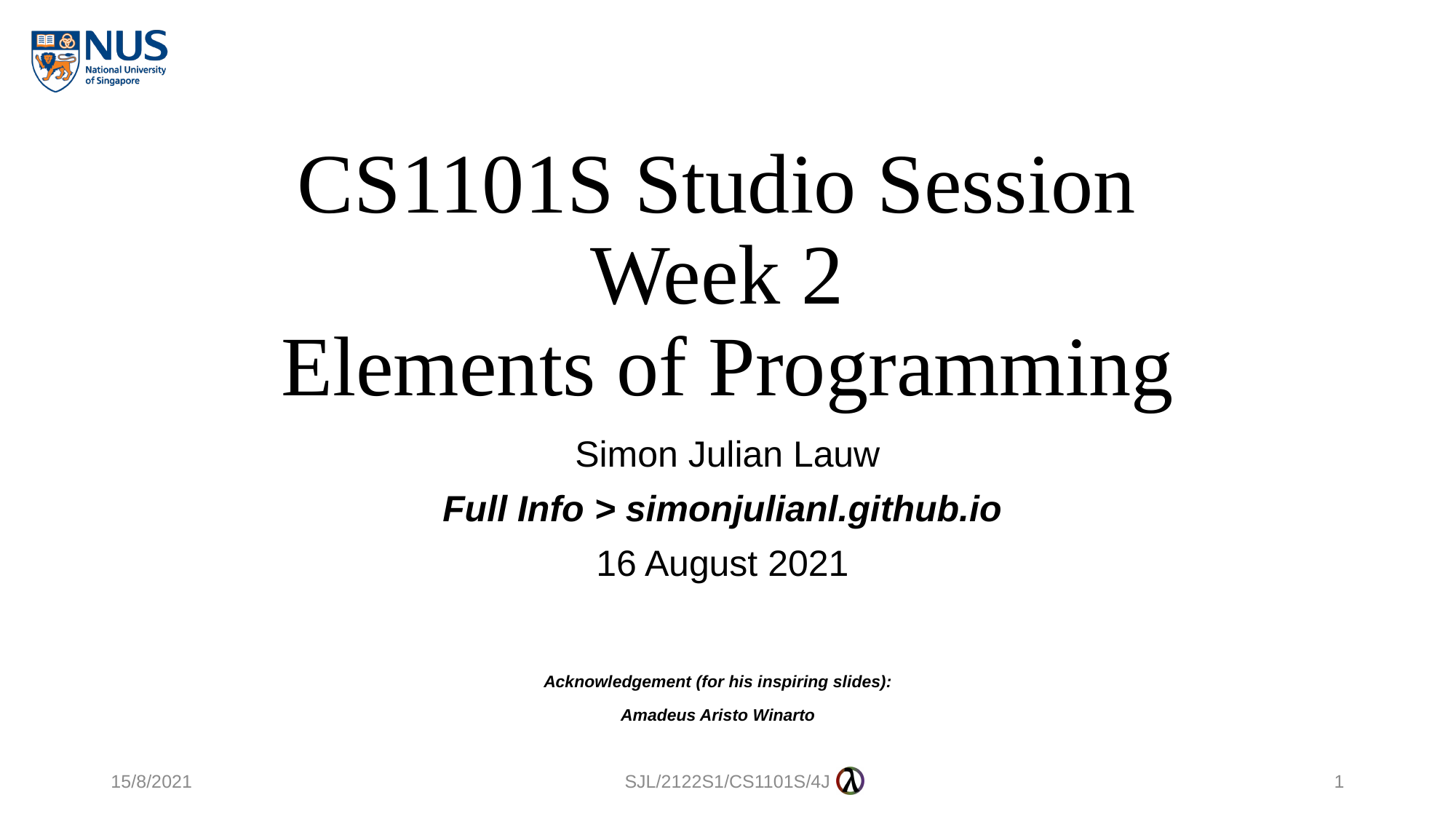

# CS1101S Studio Session Week 2 Elements of Programming
Simon Julian Lauw
Full Info > simonjulianl.github.io
16 August 2021
Acknowledgement (for his inspiring slides):
 Amadeus Aristo Winarto
15/8/2021
SJL/2122S1/CS1101S/4J
1